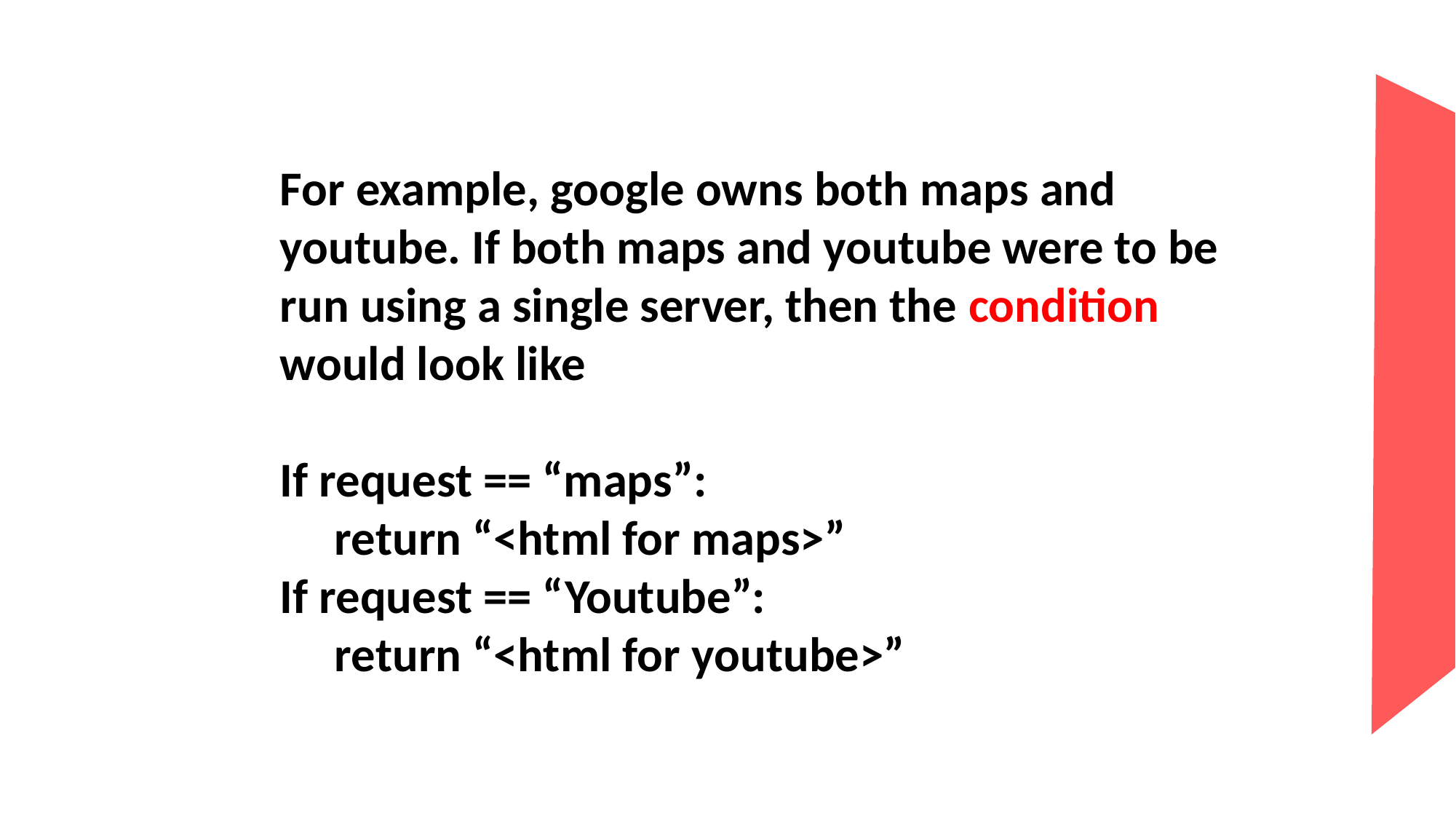

For example, google owns both maps and youtube. If both maps and youtube were to be run using a single server, then the condition would look like

If request == “maps”:
     return “<html for maps>”
If request == “Youtube”:
     return “<html for youtube>”